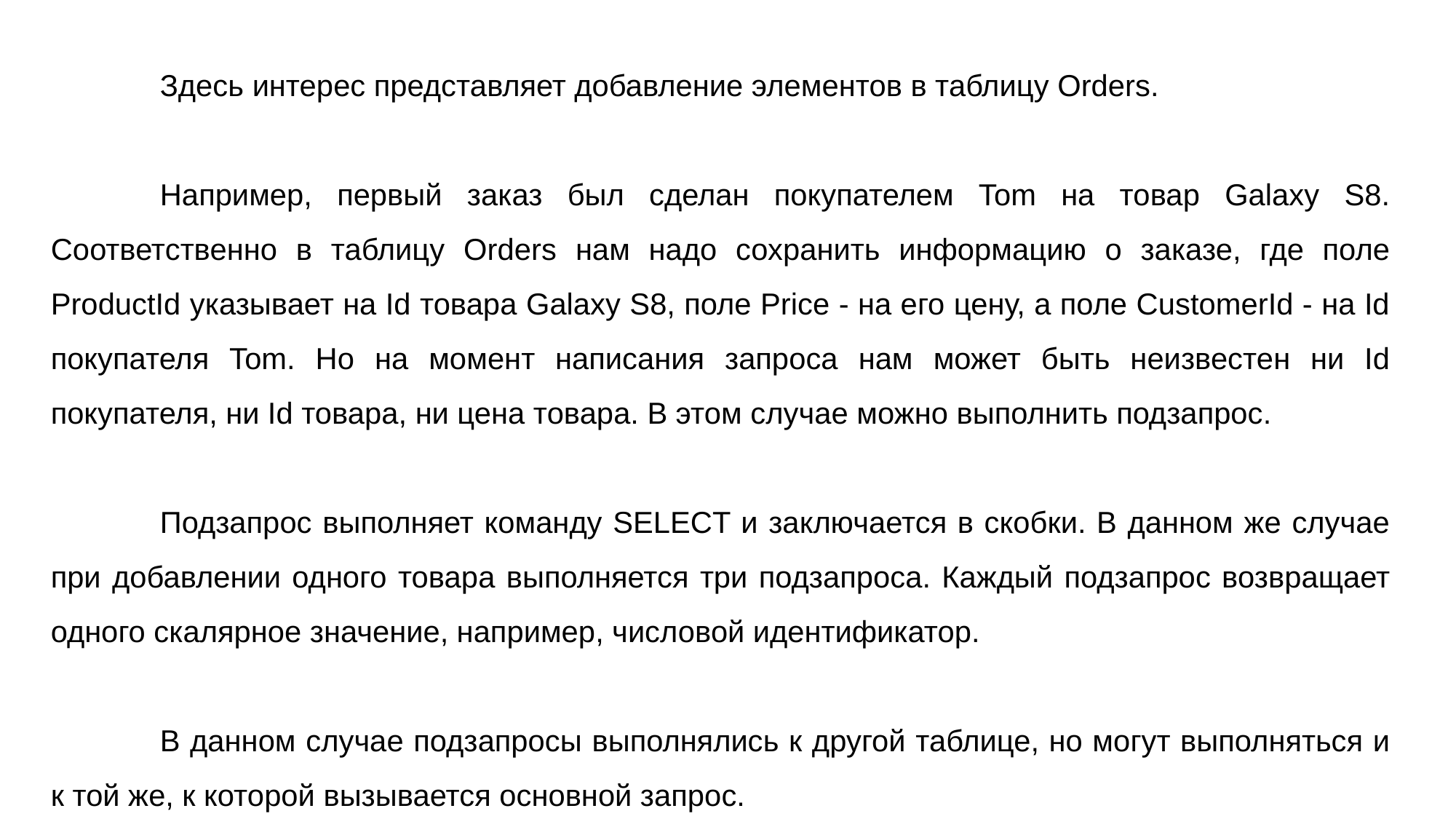

Здесь интерес представляет добавление элементов в таблицу Orders.

	Например, первый заказ был сделан покупателем Tom на товар Galaxy S8. Соответственно в таблицу Orders нам надо сохранить информацию о заказе, где поле ProductId указывает на Id товара Galaxy S8, поле Price - на его цену, а поле CustomerId - на Id покупателя Tom. Но на момент написания запроса нам может быть неизвестен ни Id покупателя, ни Id товара, ни цена товара. В этом случае можно выполнить подзапрос.

	Подзапрос выполняет команду SELECT и заключается в скобки. В данном же случае при добавлении одного товара выполняется три подзапроса. Каждый подзапрос возвращает одного скалярное значение, например, числовой идентификатор.

	В данном случае подзапросы выполнялись к другой таблице, но могут выполняться и к той же, к которой вызывается основной запрос.